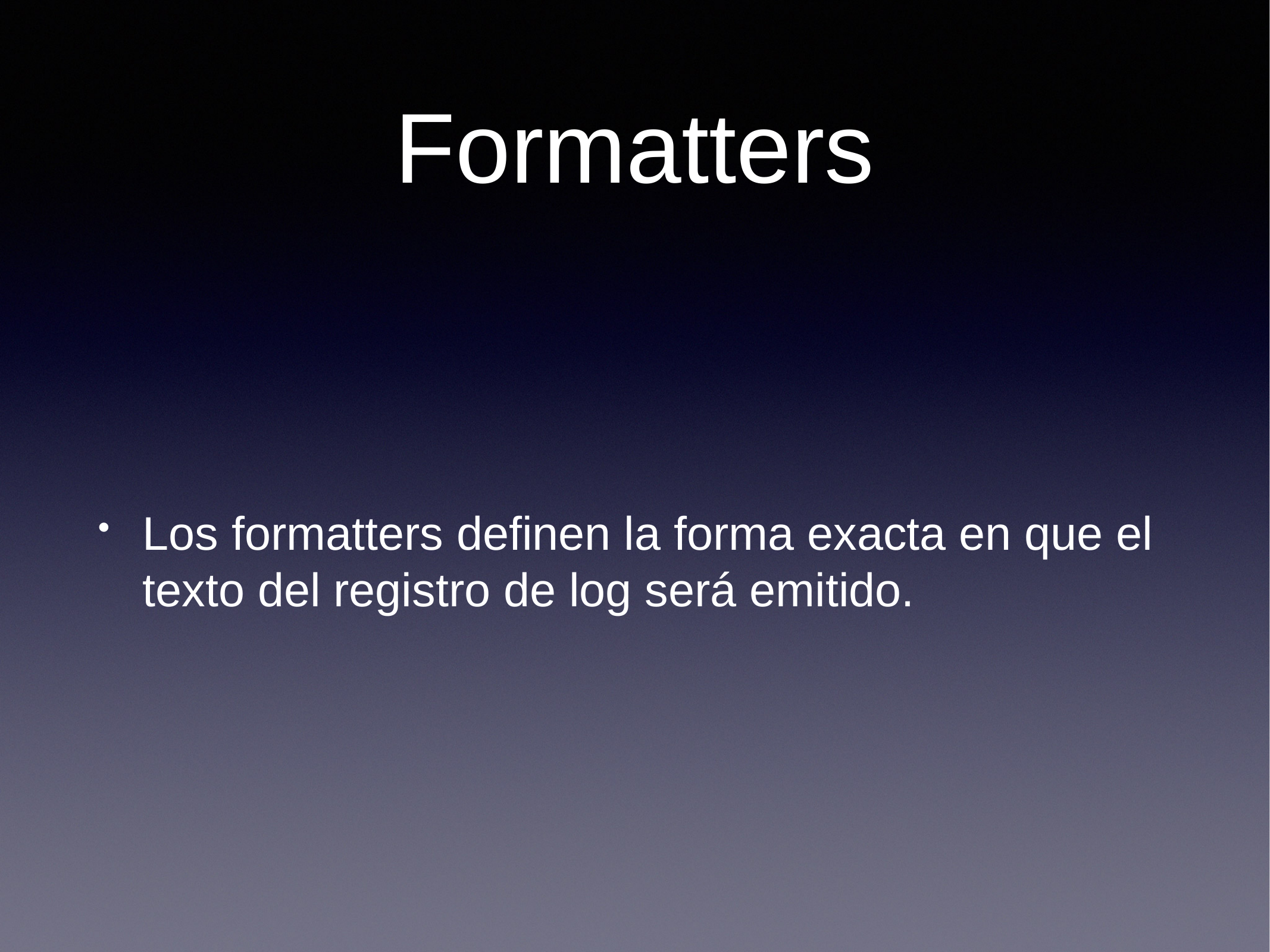

# Formatters
Los formatters definen la forma exacta en que el texto del registro de log será emitido.